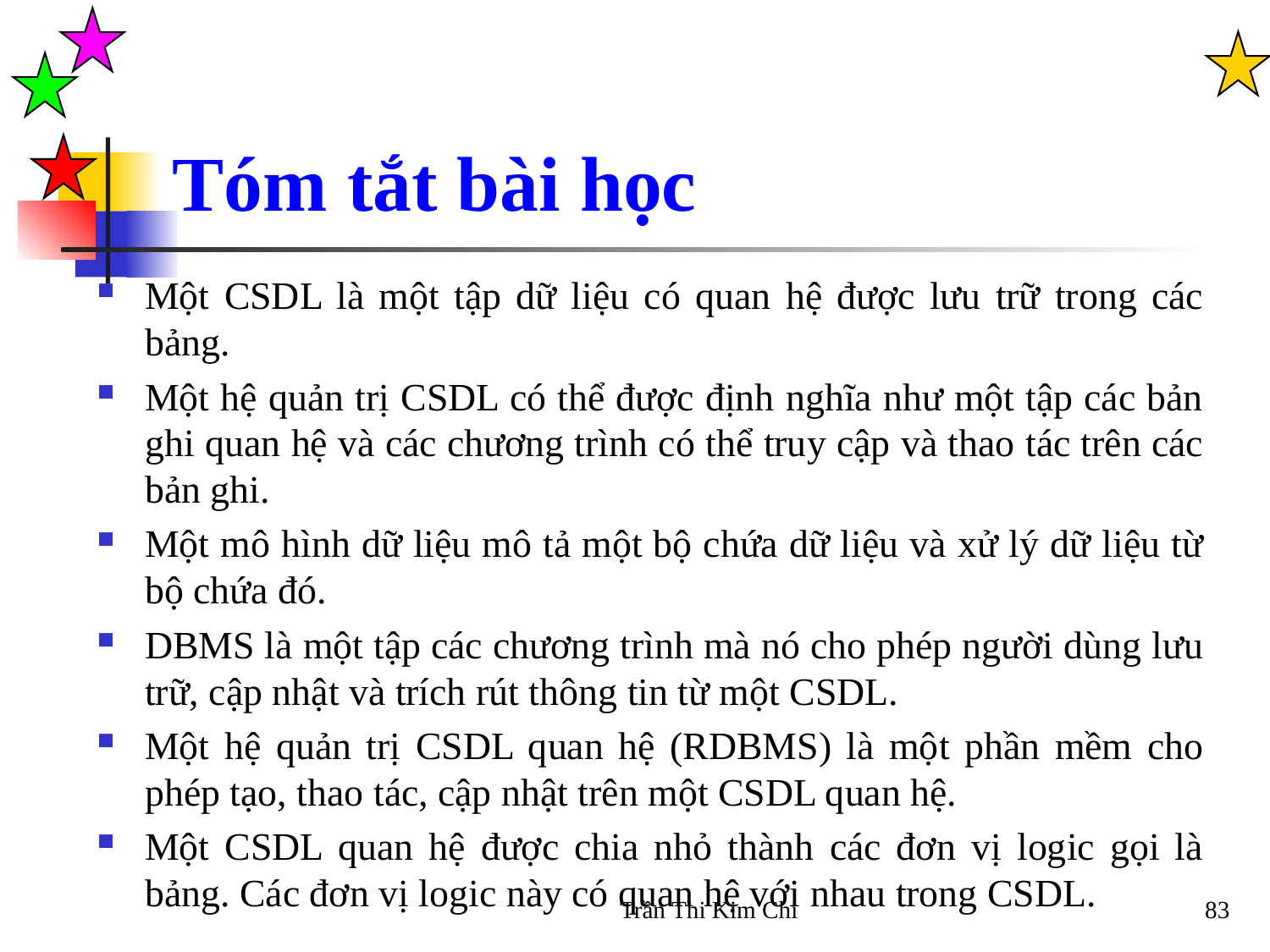

# Tóm tắt bài học
Một CSDL là một tập dữ liệu có quan hệ được lưu trữ trong các bảng.
Một hệ quản trị CSDL có thể được định nghĩa như một tập các bản ghi quan hệ và các chương trình có thể truy cập và thao tác trên các bản ghi.
Một mô hình dữ liệu mô tả một bộ chứa dữ liệu và xử lý dữ liệu từ bộ chứa đó.
DBMS là một tập các chương trình mà nó cho phép người dùng lưu trữ, cập nhật và trích rút thông tin từ một CSDL.
Một hệ quản trị CSDL quan hệ (RDBMS) là một phần mềm cho phép tạo, thao tác, cập nhật trên một CSDL quan hệ.
Một CSDL quan hệ được chia nhỏ thành các đơn vị logic gọi là bảng. Các đơn vị logic này có quan hệ với nhau trong CSDL.
Trần Thi Kim Chi
83